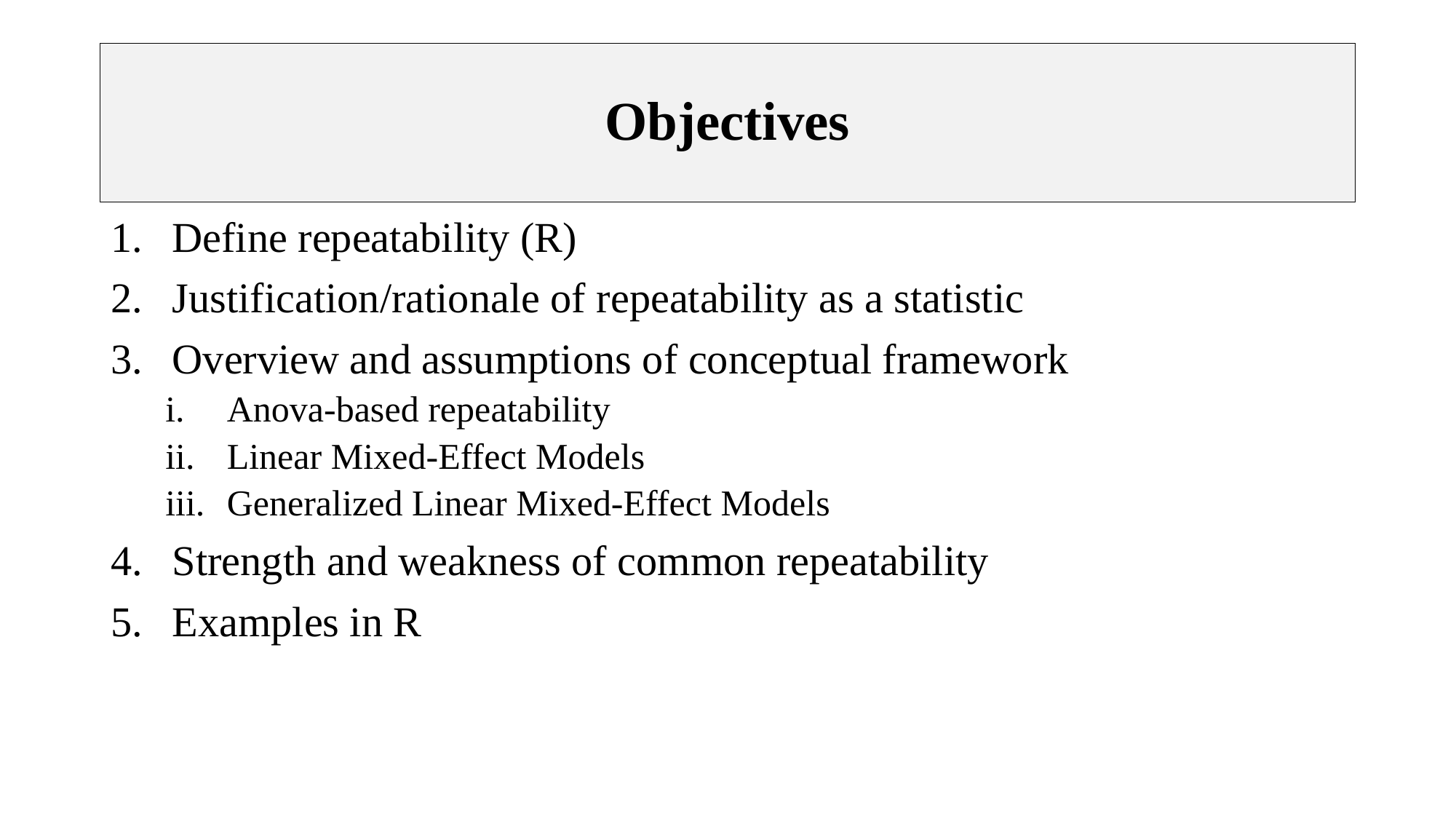

# Objectives
Define repeatability (R)
Justification/rationale of repeatability as a statistic
Overview and assumptions of conceptual framework
Anova-based repeatability
Linear Mixed-Effect Models
Generalized Linear Mixed-Effect Models
Strength and weakness of common repeatability
Examples in R